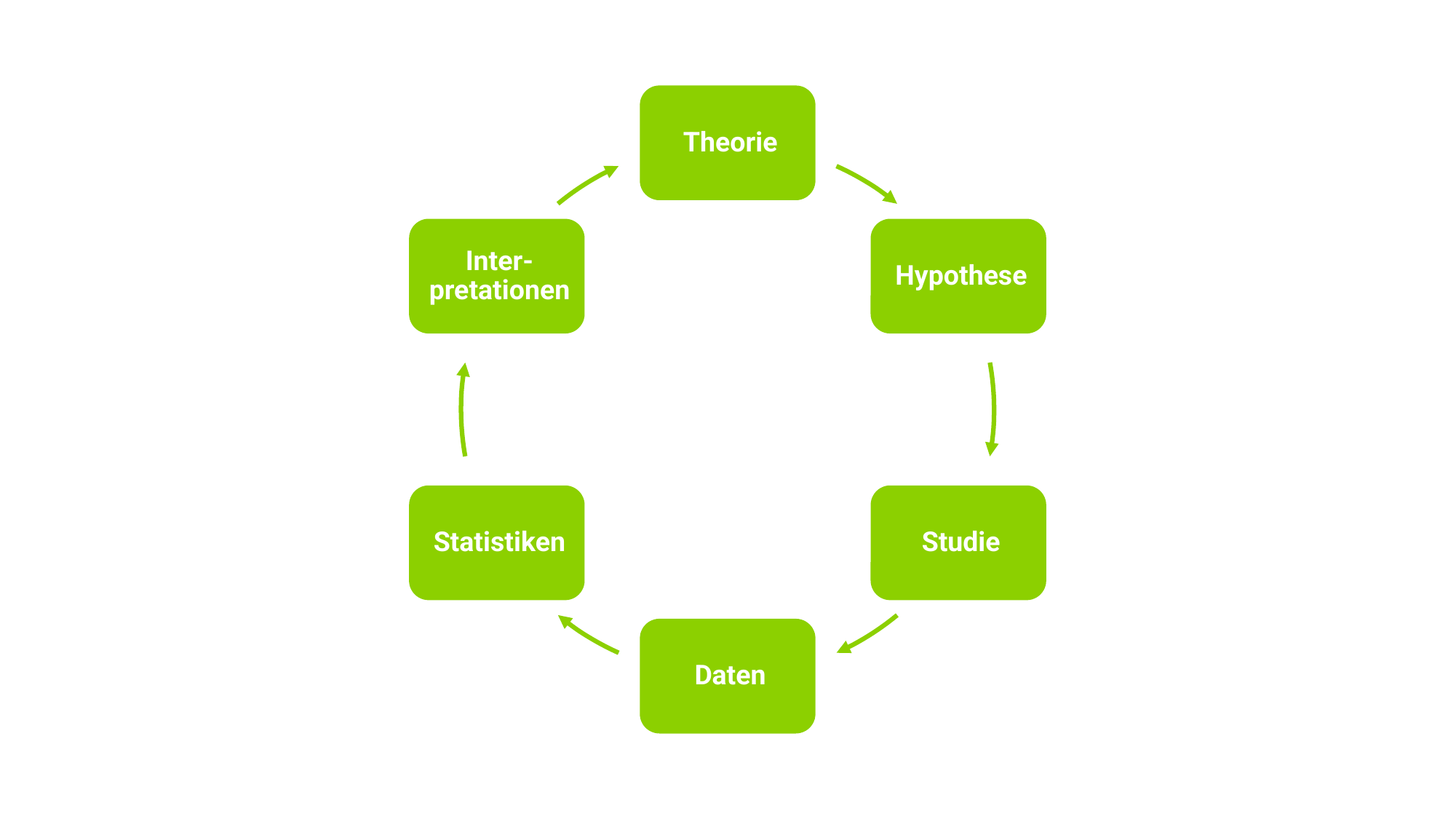

Theorie
Hypothese
Studie
Daten
Statistiken
Inter-pretationen
Deduktion
Induktion
Design
Inferenz
Operationalisierung
Transformation  &
Reduktion